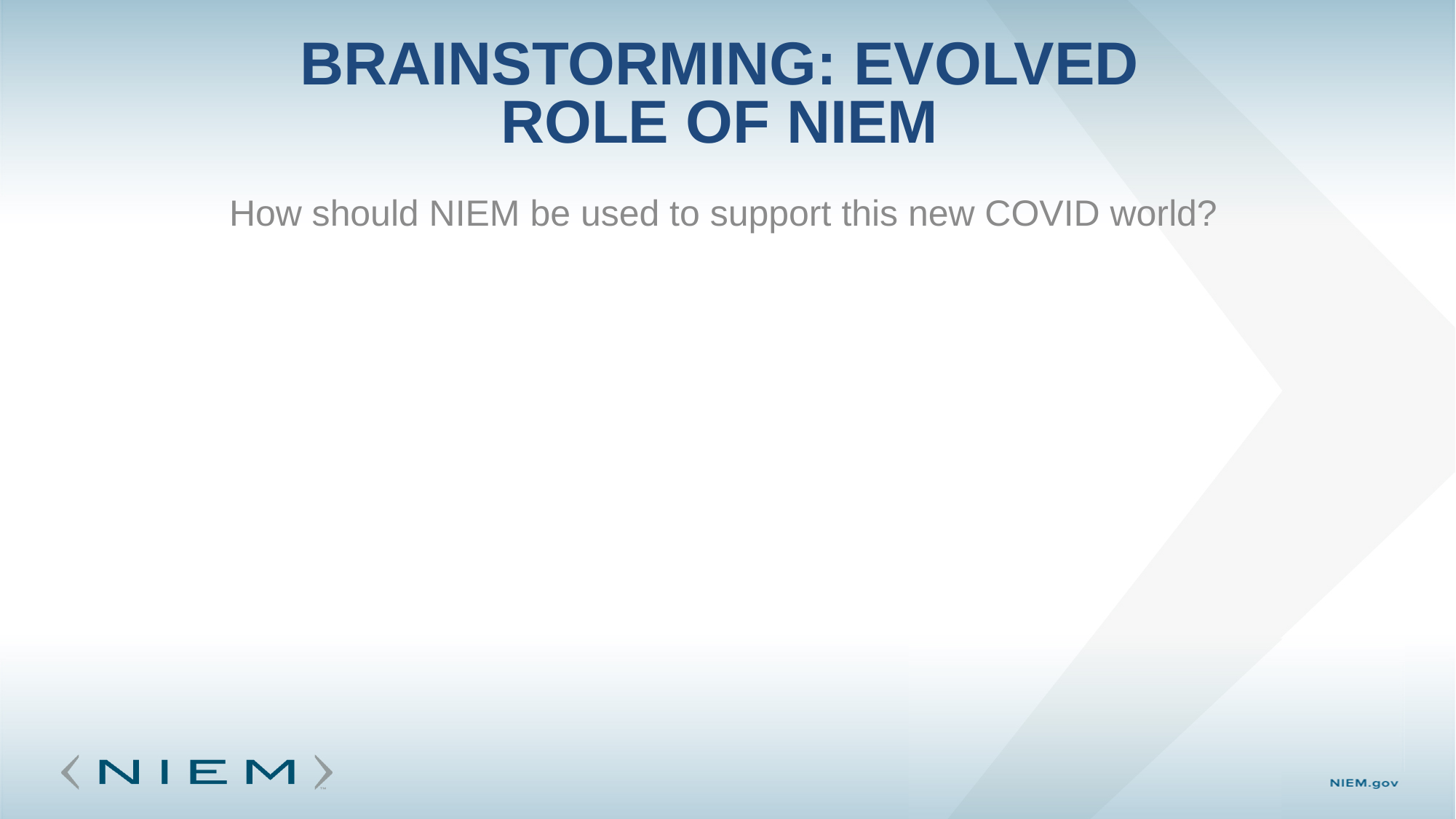

# Brainstorming: EVOLVED role of NIEM
How should NIEM be used to support this new COVID world?